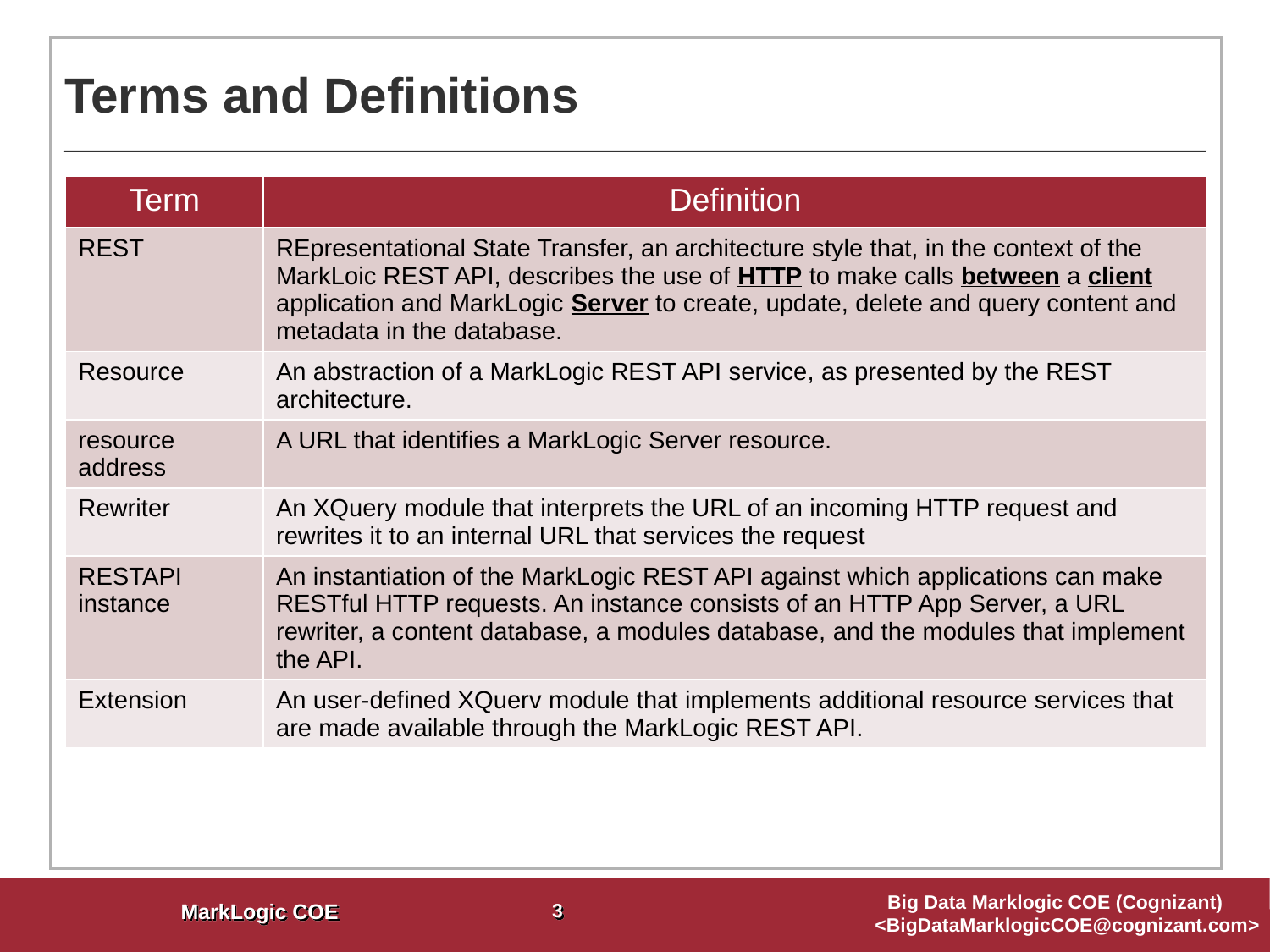

# Terms and Definitions
| Term | Definition |
| --- | --- |
| REST | REpresentational State Transfer, an architecture style that, in the context of the MarkLoic REST API, describes the use of HTTP to make calls between a client application and MarkLogic Server to create, update, delete and query content and metadata in the database. |
| Resource | An abstraction of a MarkLogic REST API service, as presented by the REST architecture. |
| resource address | A URL that identifies a MarkLogic Server resource. |
| Rewriter | An XQuery module that interprets the URL of an incoming HTTP request and rewrites it to an internal URL that services the request |
| RESTAPI instance | An instantiation of the MarkLogic REST API against which applications can make RESTful HTTP requests. An instance consists of an HTTP App Server, a URL rewriter, a content database, a modules database, and the modules that implement the API. |
| Extension | An user-defined XQuerv module that implements additional resource services that are made available through the MarkLogic REST API. |
3